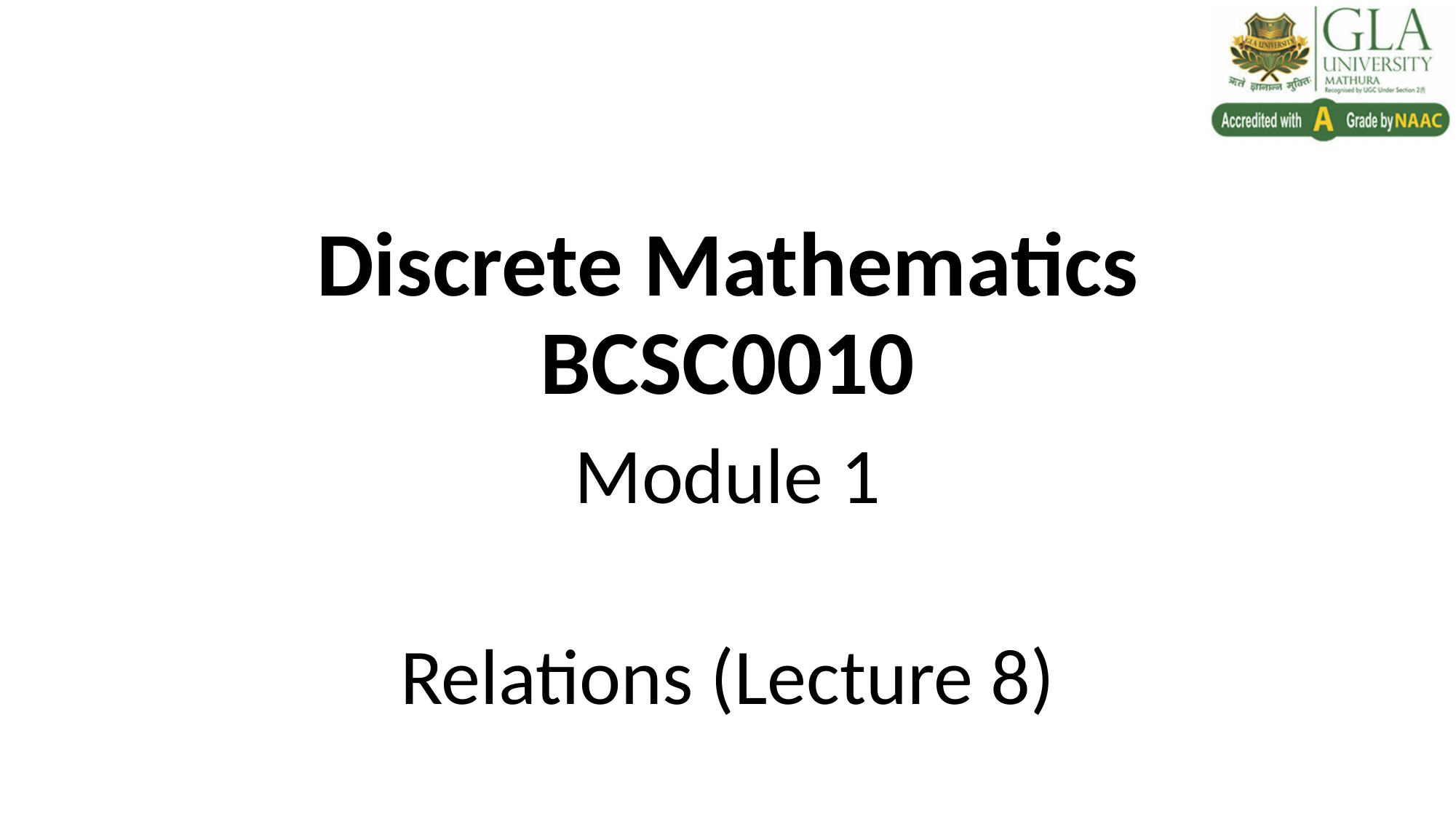

# Discrete Mathematics BCSC0010
Module 1

Relations (Lecture 8)